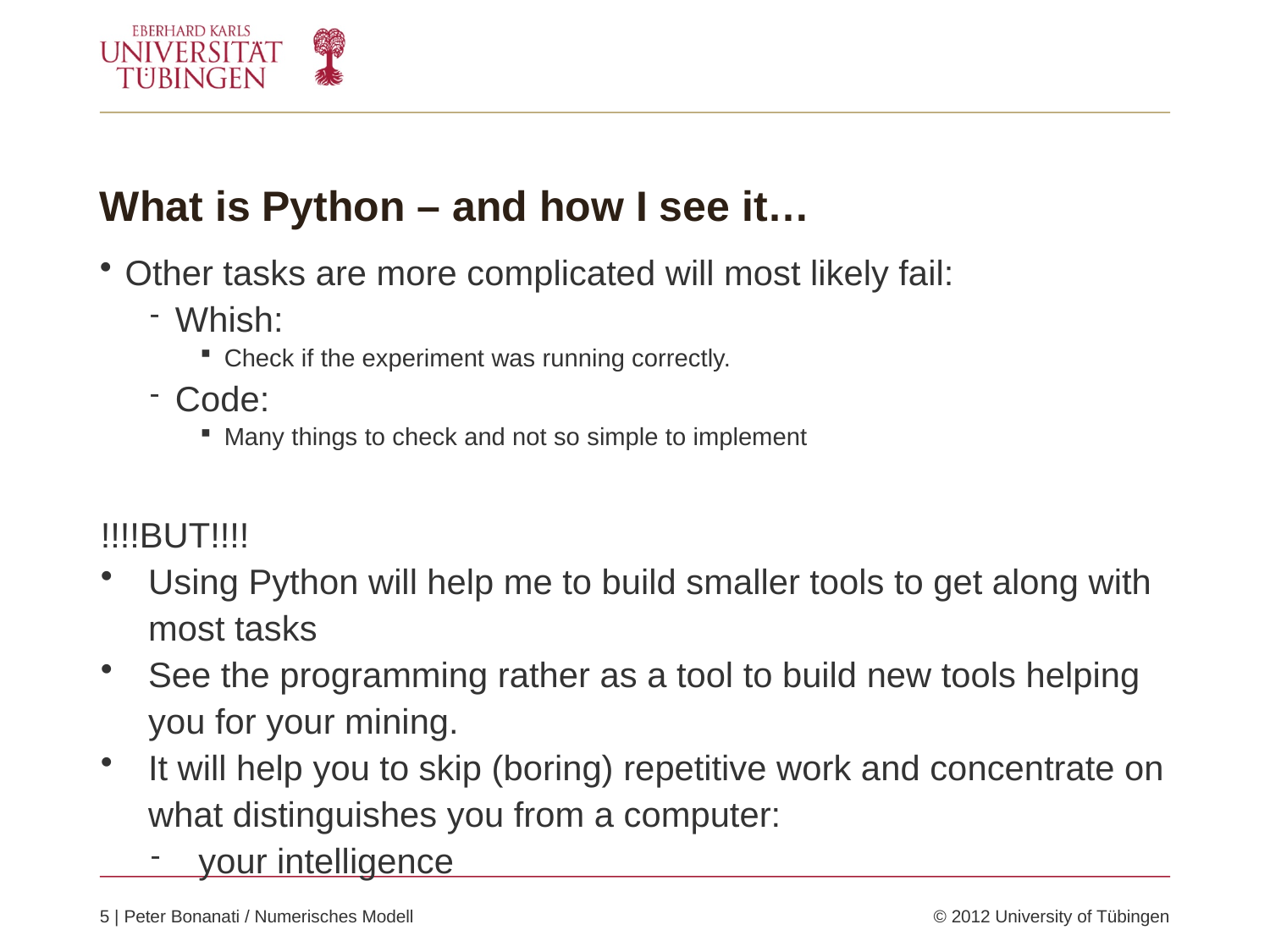

# What is Python – and how I see it…
Other tasks are more complicated will most likely fail:
Whish:
Check if the experiment was running correctly.
Code:
Many things to check and not so simple to implement

!!!!BUT!!!!
Using Python will help me to build smaller tools to get along with most tasks
See the programming rather as a tool to build new tools helping you for your mining.
It will help you to skip (boring) repetitive work and concentrate on what distinguishes you from a computer:
your intelligence

5 | Peter Bonanati / Numerisches Modell 	© 2012 University of Tübingen